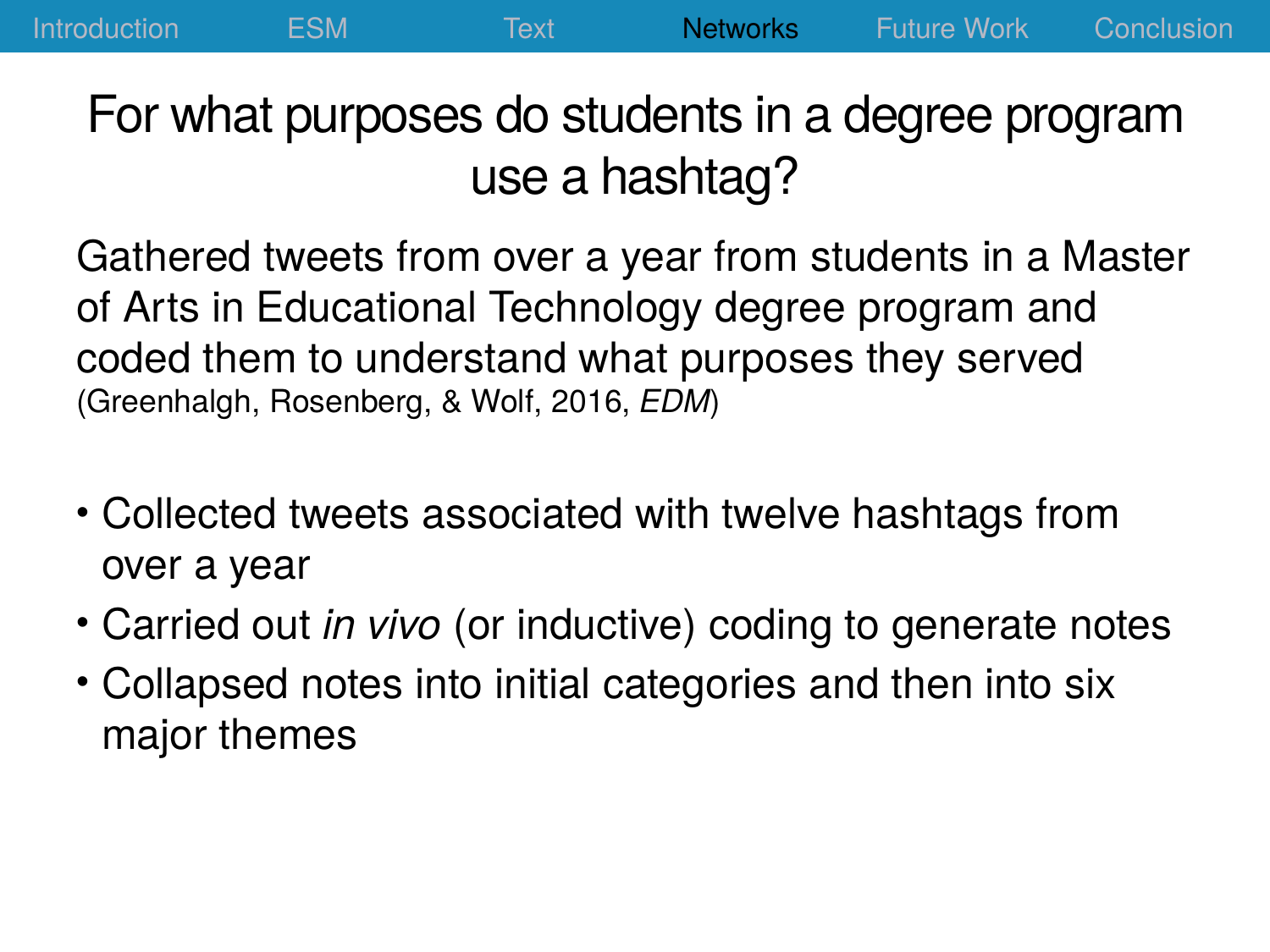

| Introduction | ESM | Text | Networks | Future Work | Conclusion |
| --- | --- | --- | --- | --- | --- |
# For what purposes do students in a degree program use a hashtag?
Gathered tweets from over a year from students in a Master of Arts in Educational Technology degree program and coded them to understand what purposes they served (Greenhalgh, Rosenberg, & Wolf, 2016, EDM)

Collected tweets associated with twelve hashtags from over a year
Carried out in vivo (or inductive) coding to generate notes
Collapsed notes into initial categories and then into six major themes